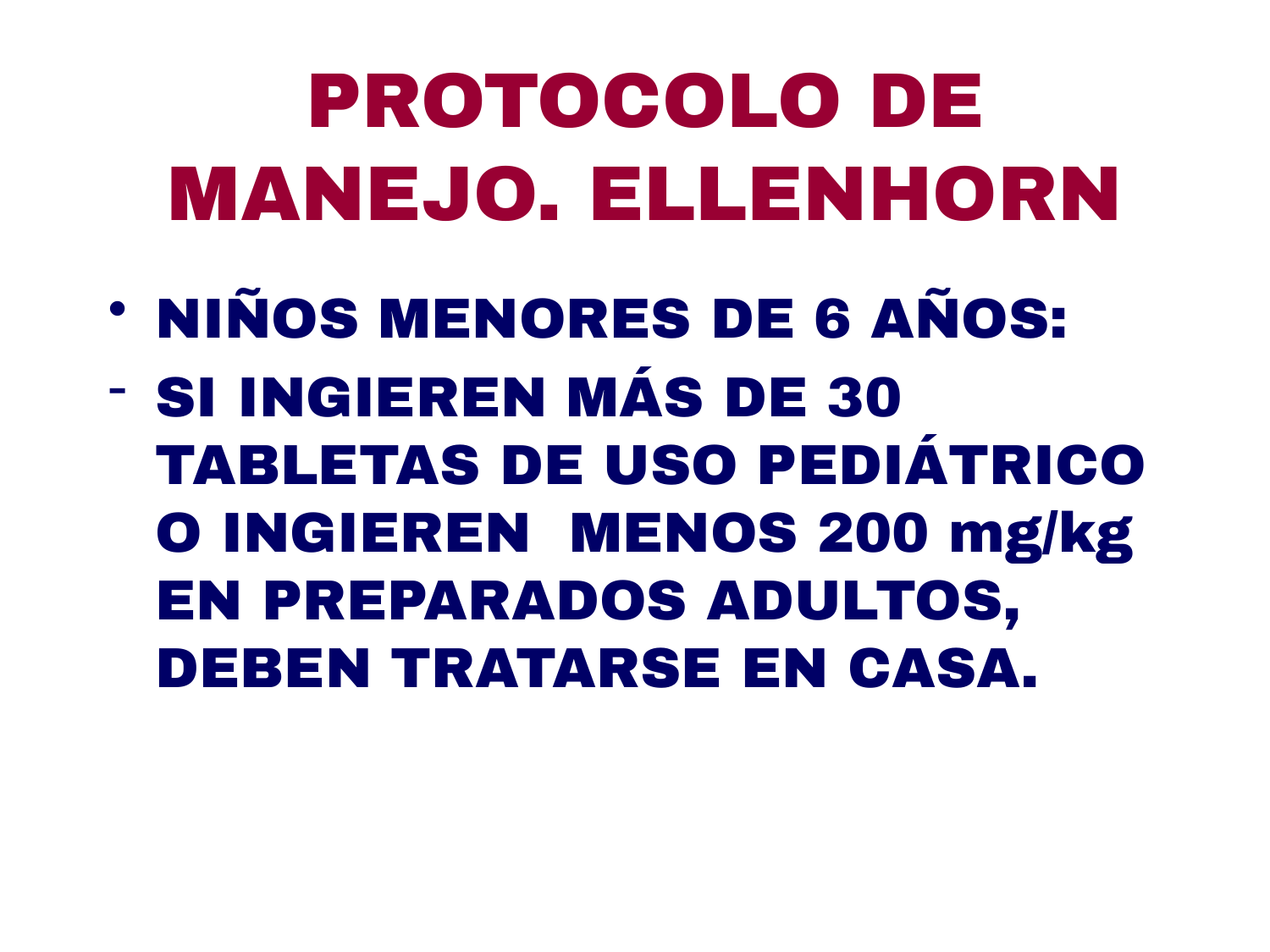

# PROTOCOLO DE MANEJO. ELLENHORN
NIÑOS MENORES DE 6 AÑOS:
SI INGIEREN MÁS DE 30 TABLETAS DE USO PEDIÁTRICO O INGIEREN  MENOS 200 mg/kg EN PREPARADOS ADULTOS, DEBEN TRATARSE EN CASA.